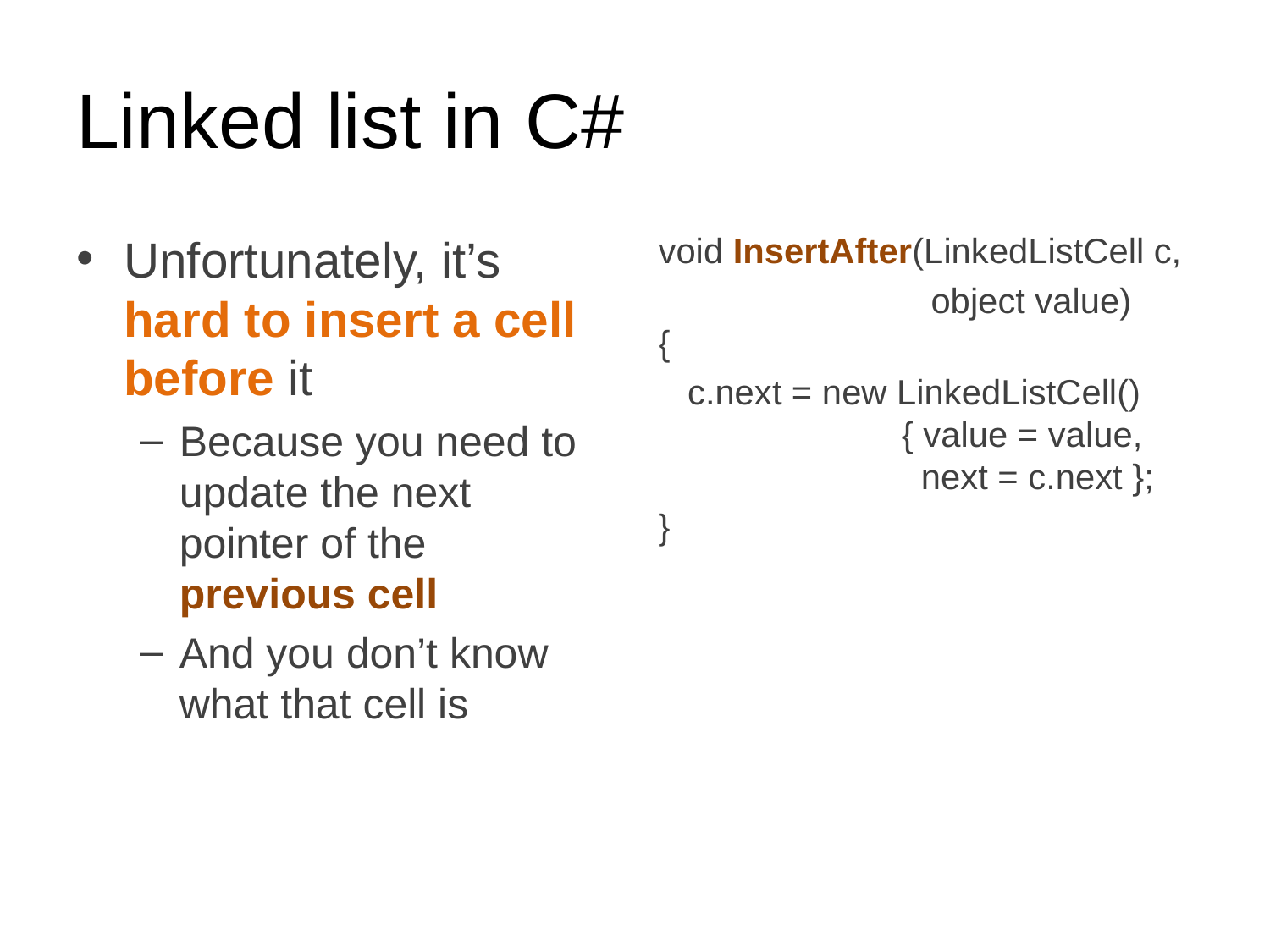

# Linked list in C#
Unfortunately, it’s hard to insert a cell before it
Because you need to update the next pointer of the previous cell
And you don’t know what that cell is
void InsertAfter(LinkedListCell c,
                            object value)
{
   c.next = new LinkedListCell()
                         { value = value,
                           next = c.next };
}